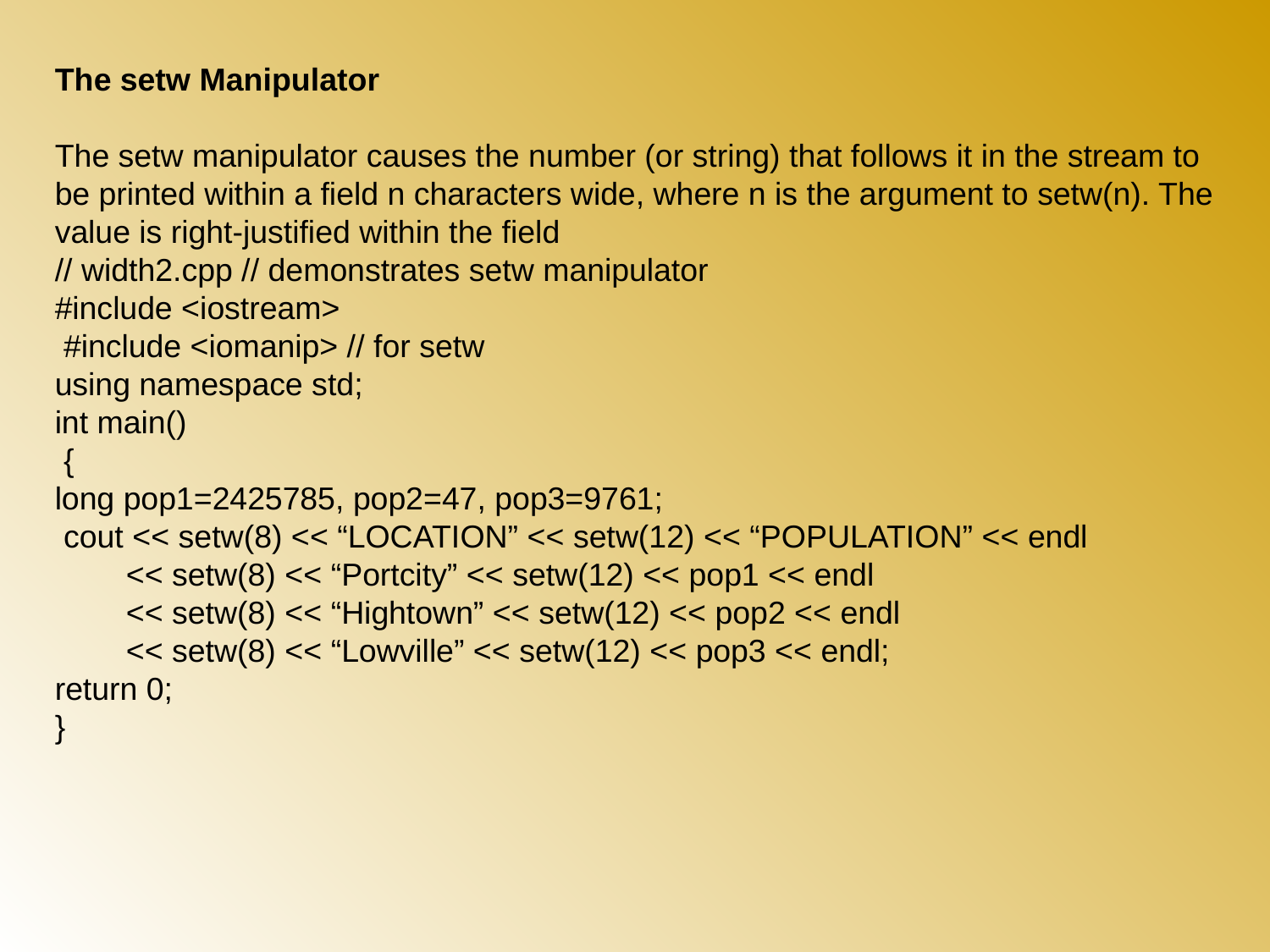

The setw Manipulator

The setw manipulator causes the number (or string) that follows it in the stream to be printed within a field n characters wide, where n is the argument to setw(n). The value is right-justified within the field
// width2.cpp // demonstrates setw manipulator
#include <iostream>
 #include <iomanip> // for setw
using namespace std;
int main()
 {
long pop1=2425785, pop2=47, pop3=9761;
 cout << setw(8) << “LOCATION” << setw(12) << “POPULATION” << endl
        << setw(8) << “Portcity” << setw(12) << pop1 << endl
        << setw(8) << “Hightown” << setw(12) << pop2 << endl
        << setw(8) << “Lowville” << setw(12) << pop3 << endl;
return 0;
}